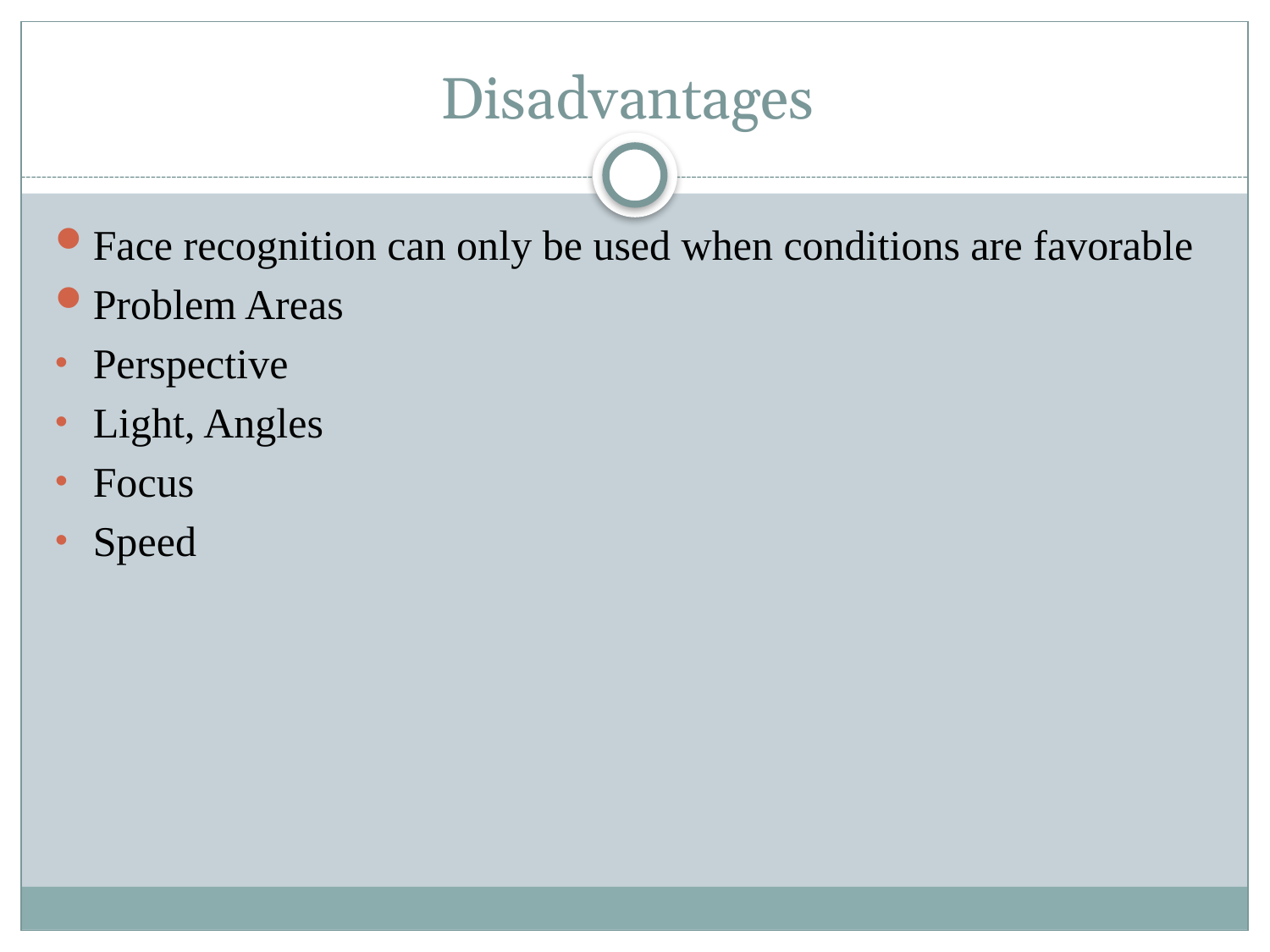

# Disadvantages
Face recognition can only be used when conditions are favorable
Problem Areas
Perspective
Light, Angles
Focus
Speed